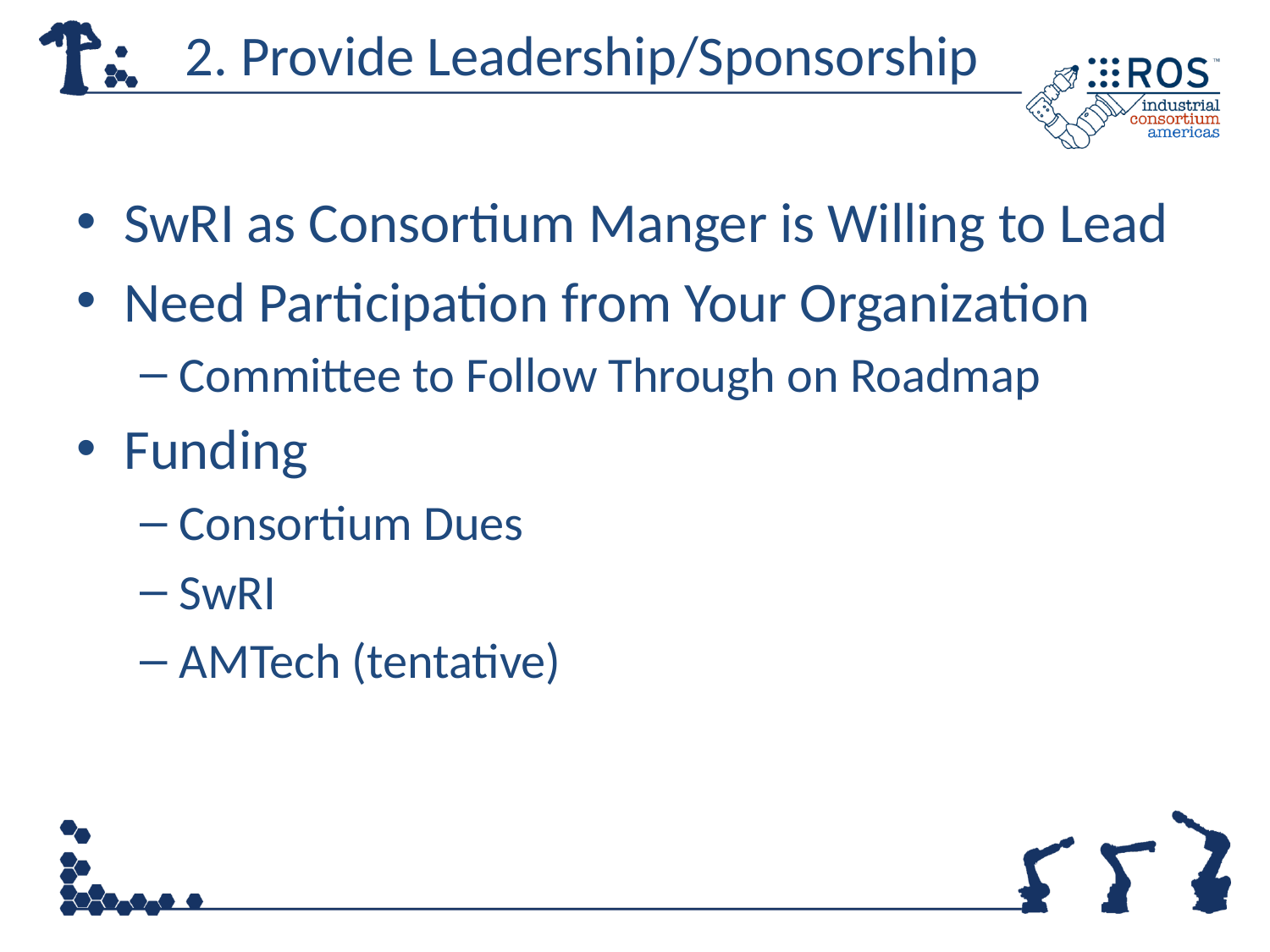

# 2. Provide Leadership/Sponsorship
SwRI as Consortium Manger is Willing to Lead
Need Participation from Your Organization
Committee to Follow Through on Roadmap
Funding
Consortium Dues
SwRI
AMTech (tentative)